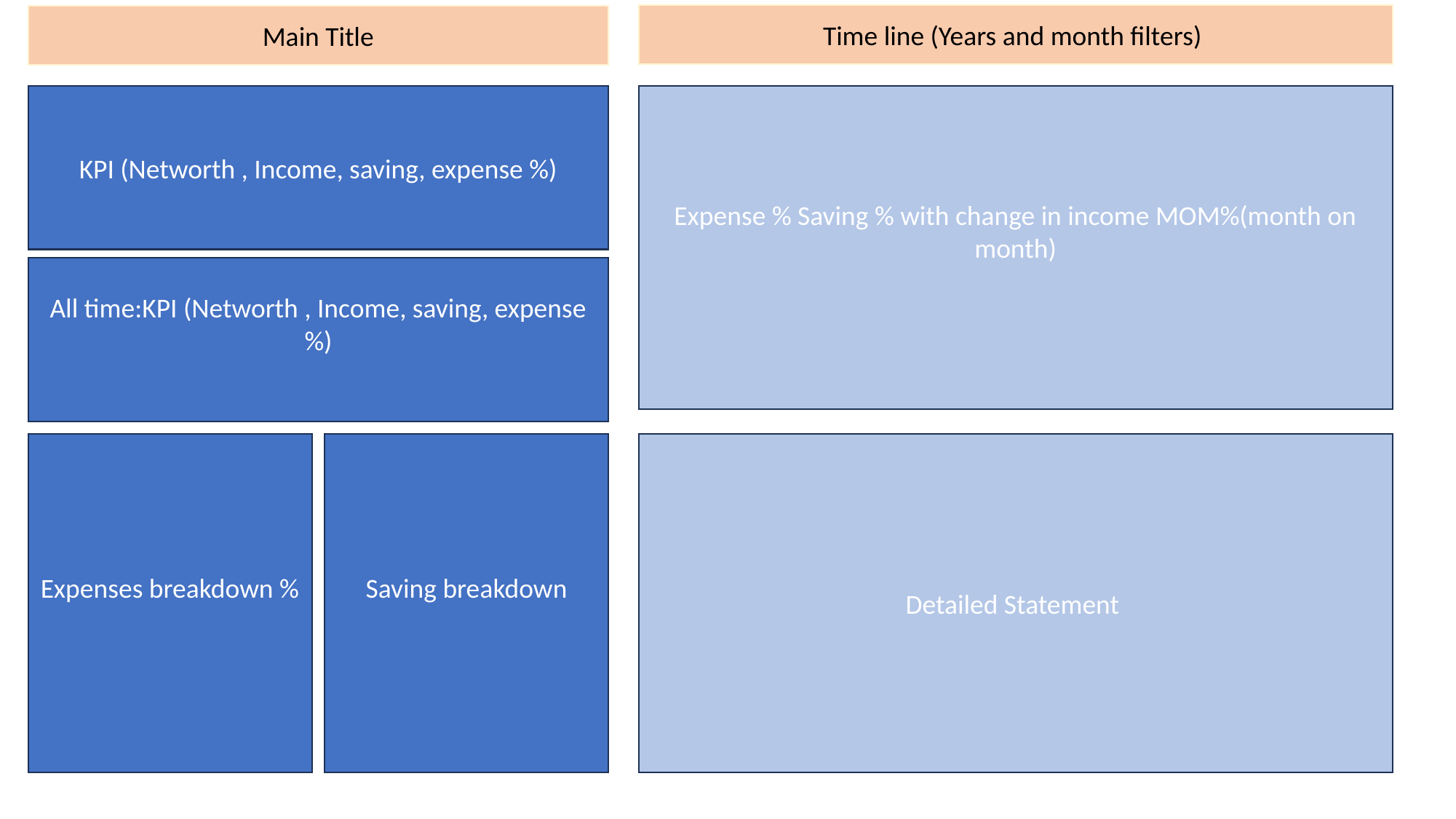

Time line (Years and month filters)
Main Title
KPI (Networth , Income, saving, expense %)
Expense % Saving % with change in income MOM%(month on month)

All time:KPI (Networth , Income, saving, expense %)

Detailed Statement
Expenses breakdown %

Saving breakdown